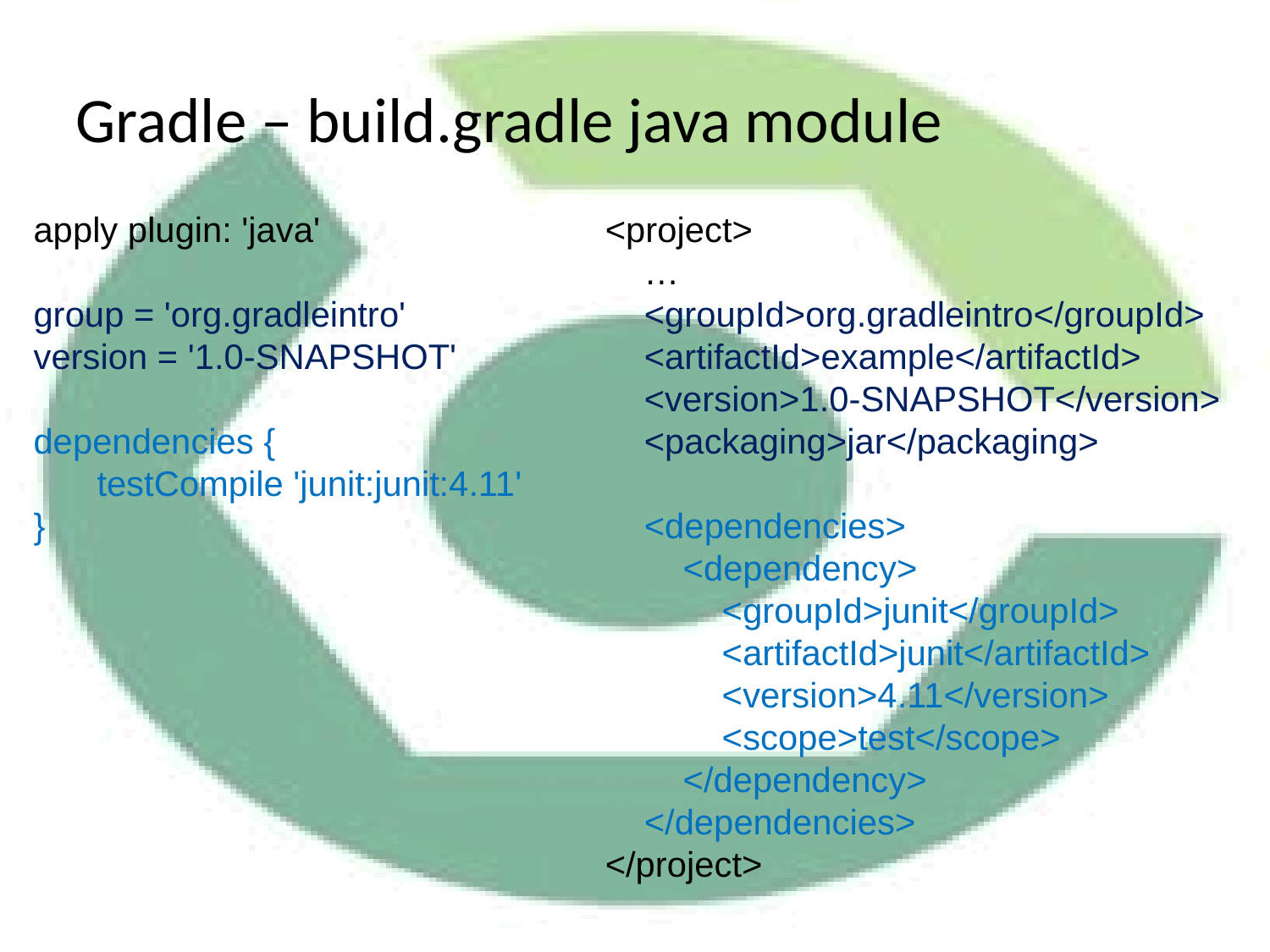

Gradle – build.gradle java module
apply plugin: 'java'

group = 'org.gradleintro'
version = '1.0-SNAPSHOT'

dependencies {
testCompile 'junit:junit:4.11'
}
<project>
    …
    <groupId>org.gradleintro</groupId>
    <artifactId>example</artifactId>
    <version>1.0-SNAPSHOT</version>
    <packaging>jar</packaging>

    <dependencies>
        <dependency>
            <groupId>junit</groupId>
            <artifactId>junit</artifactId>
            <version>4.11</version>
            <scope>test</scope>
        </dependency>
    </dependencies>
</project>